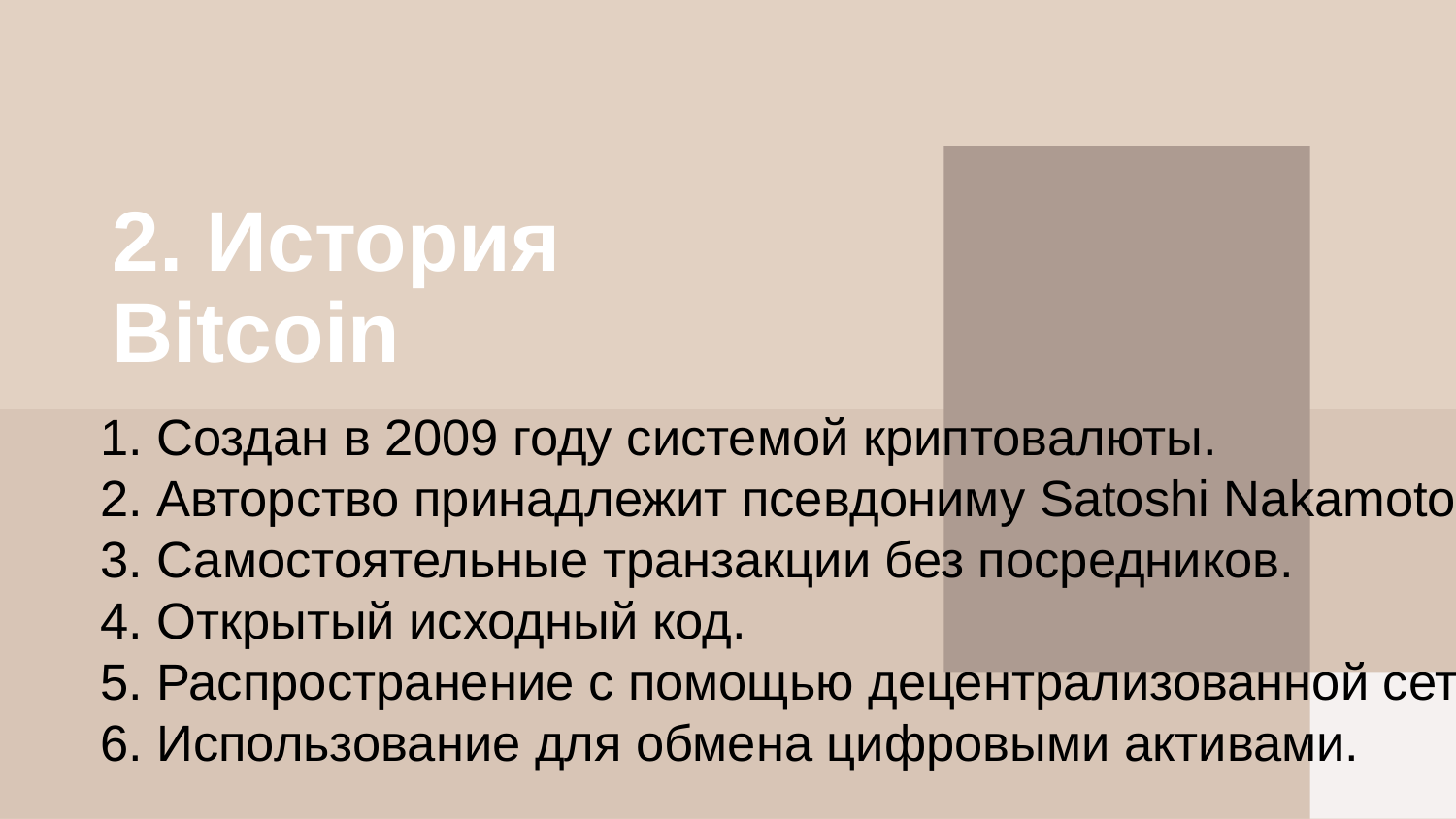

# 2. История Bitcoin

1. Создан в 2009 году системой криптовалюты.
2. Авторство принадлежит псевдониму Satoshi Nakamoto.
3. Самостоятельные транзакции без посредников.
4. Открытый исходный код.
5. Распространение с помощью децентрализованной сети.
6. Использование для обмена цифровыми активами.